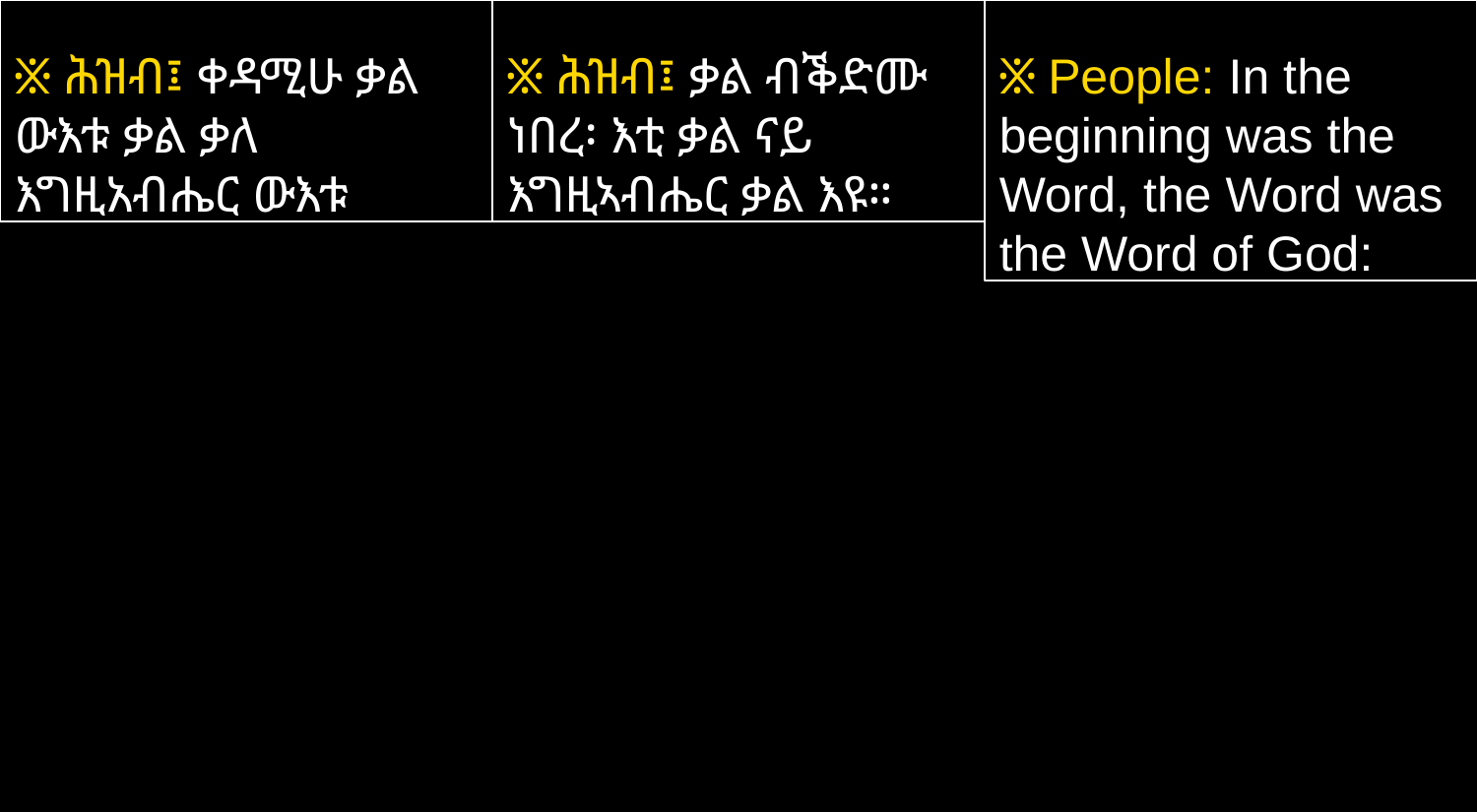

፠ ሕዝብ፤ ቀዳሚሁ ቃል ውእቱ ቃል ቃለ እግዚአብሔር ውእቱ

፠ ሕዝብ፤ ቃል ብቕድሙ ነበረ፡ እቲ ቃል ናይ እግዚኣብሔር ቃል እዩ።

፠ People: In the beginning was the Word, the Word was the Word of God: